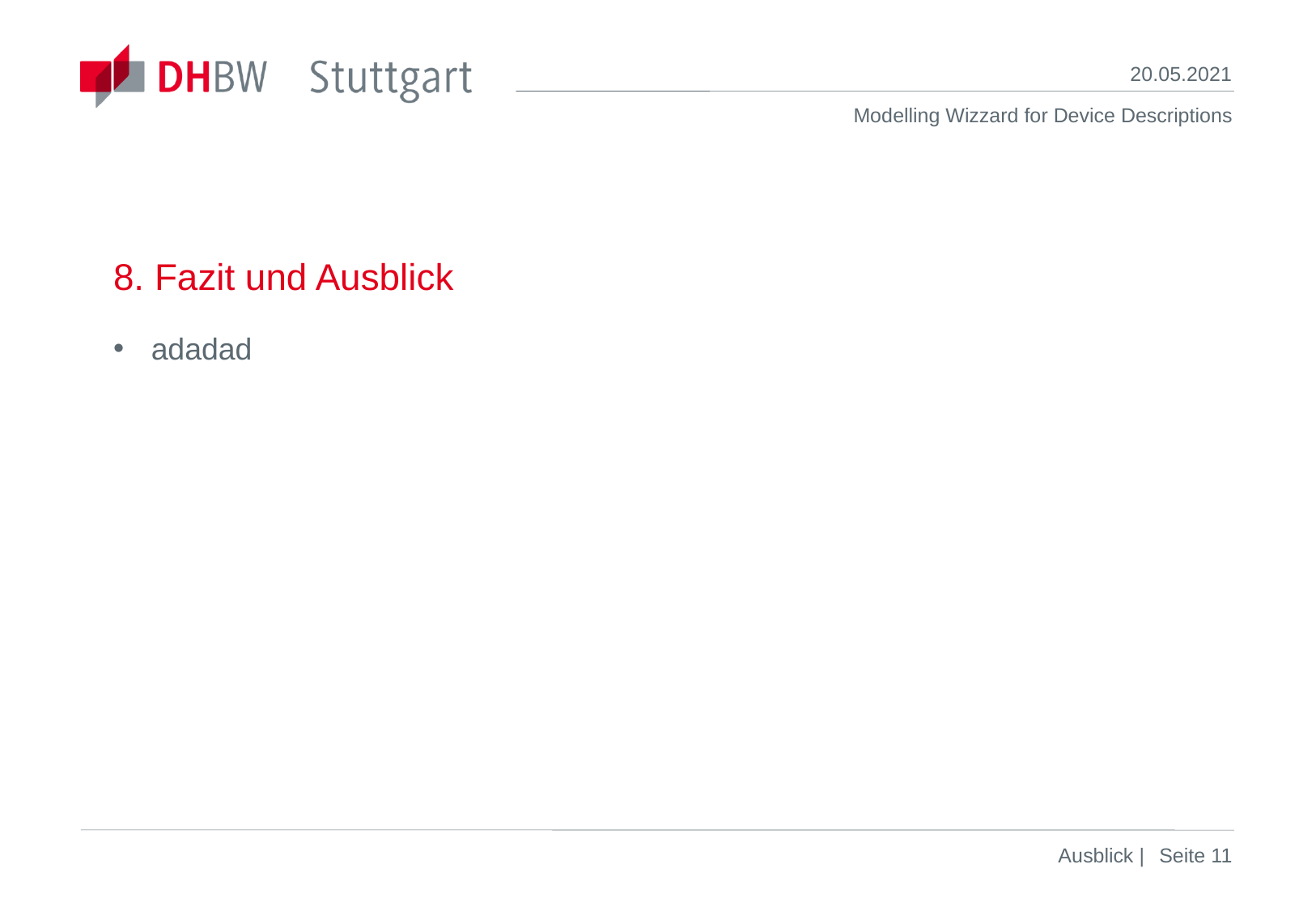

20.05.2021
# 8. Fazit und Ausblick
adadad
Ausblick |
Seite 11